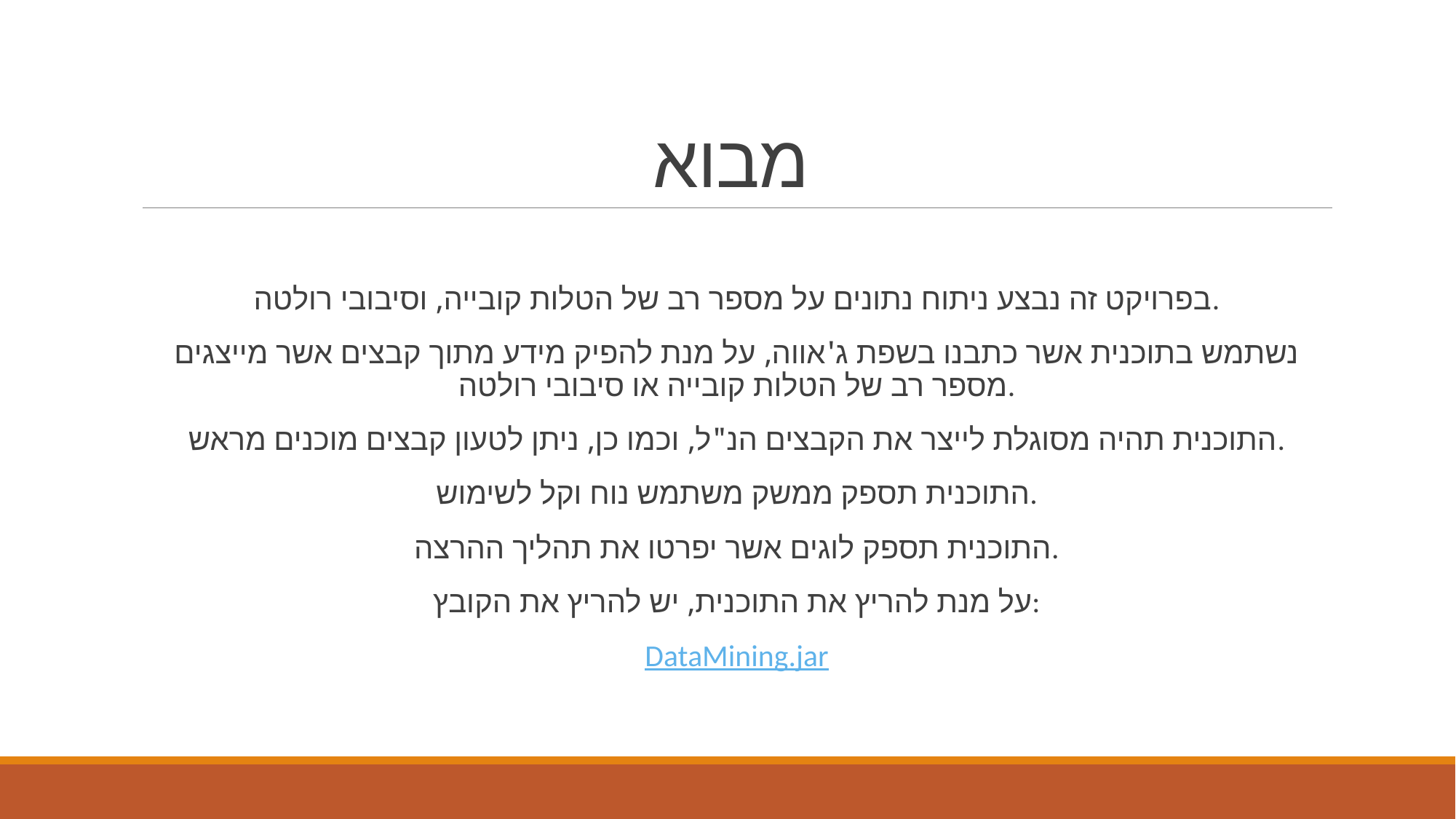

# מבוא

בפרויקט זה נבצע ניתוח נתונים על מספר רב של הטלות קובייה, וסיבובי רולטה.
נשתמש בתוכנית אשר כתבנו בשפת ג'אווה, על מנת להפיק מידע מתוך קבצים אשר מייצגים מספר רב של הטלות קובייה או סיבובי רולטה.
התוכנית תהיה מסוגלת לייצר את הקבצים הנ"ל, וכמו כן, ניתן לטעון קבצים מוכנים מראש.
התוכנית תספק ממשק משתמש נוח וקל לשימוש.
התוכנית תספק לוגים אשר יפרטו את תהליך ההרצה.
על מנת להריץ את התוכנית, יש להריץ את הקובץ:
DataMining.jar